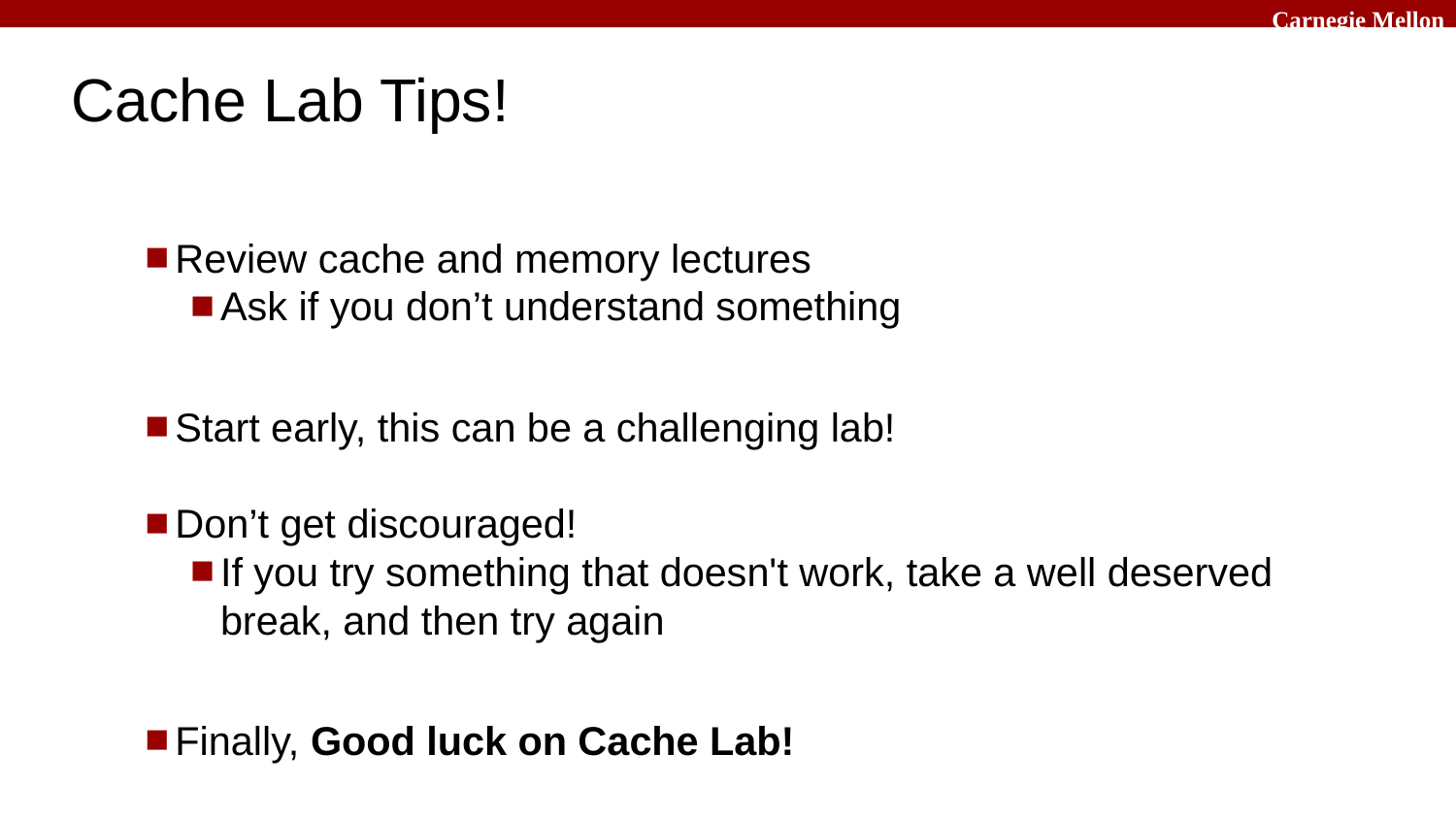

# Cache Lab Tips!
Review cache and memory lectures
Ask if you don’t understand something

Start early, this can be a challenging lab!

Don’t get discouraged!
If you try something that doesn't work, take a well deserved break, and then try again

Finally, Good luck on Cache Lab!